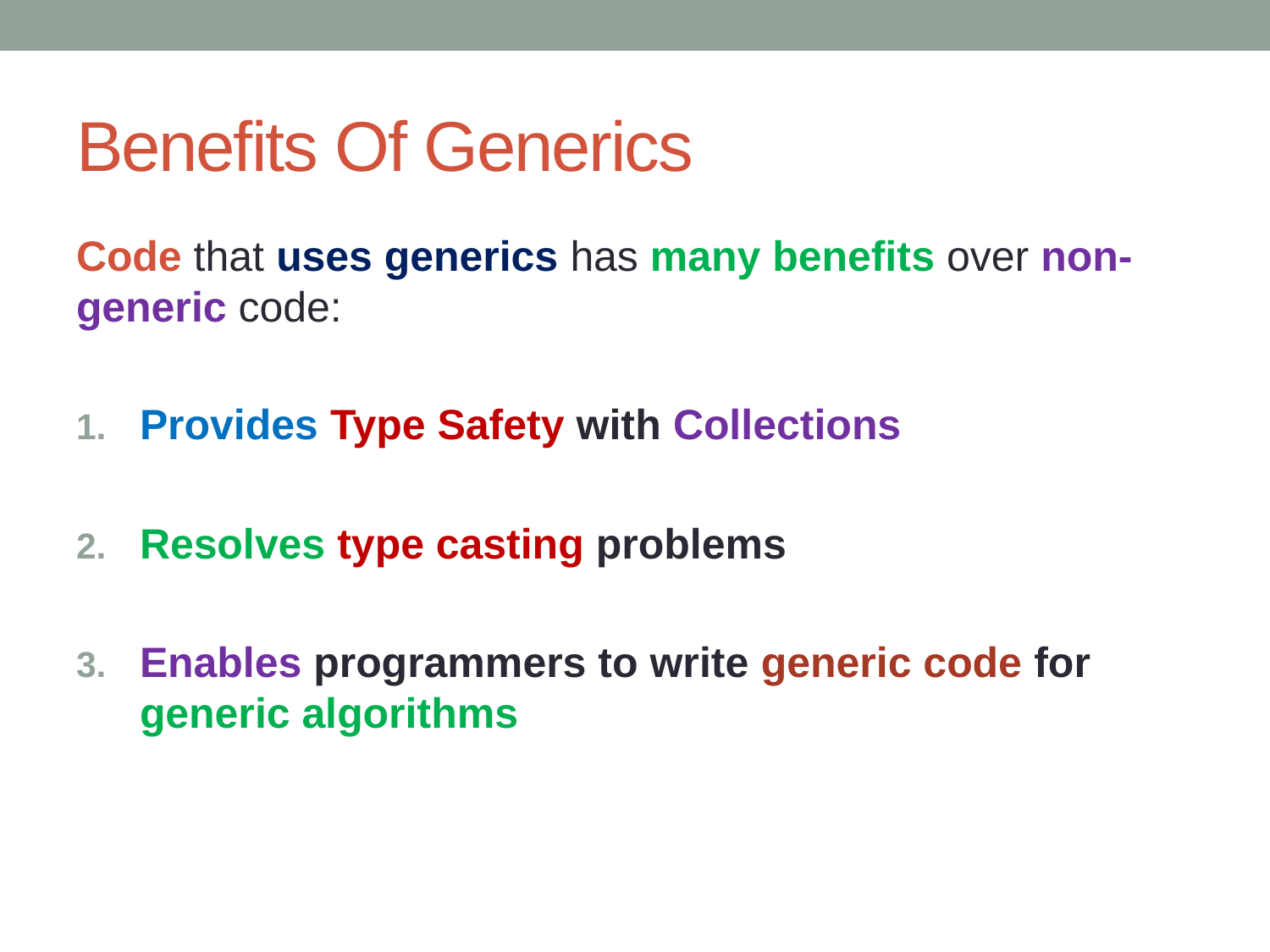

# Benefits Of Generics
Code that uses generics has many benefits over non-generic code:

Provides Type Safety with Collections

Resolves type casting problems

Enables programmers to write generic code for generic algorithms